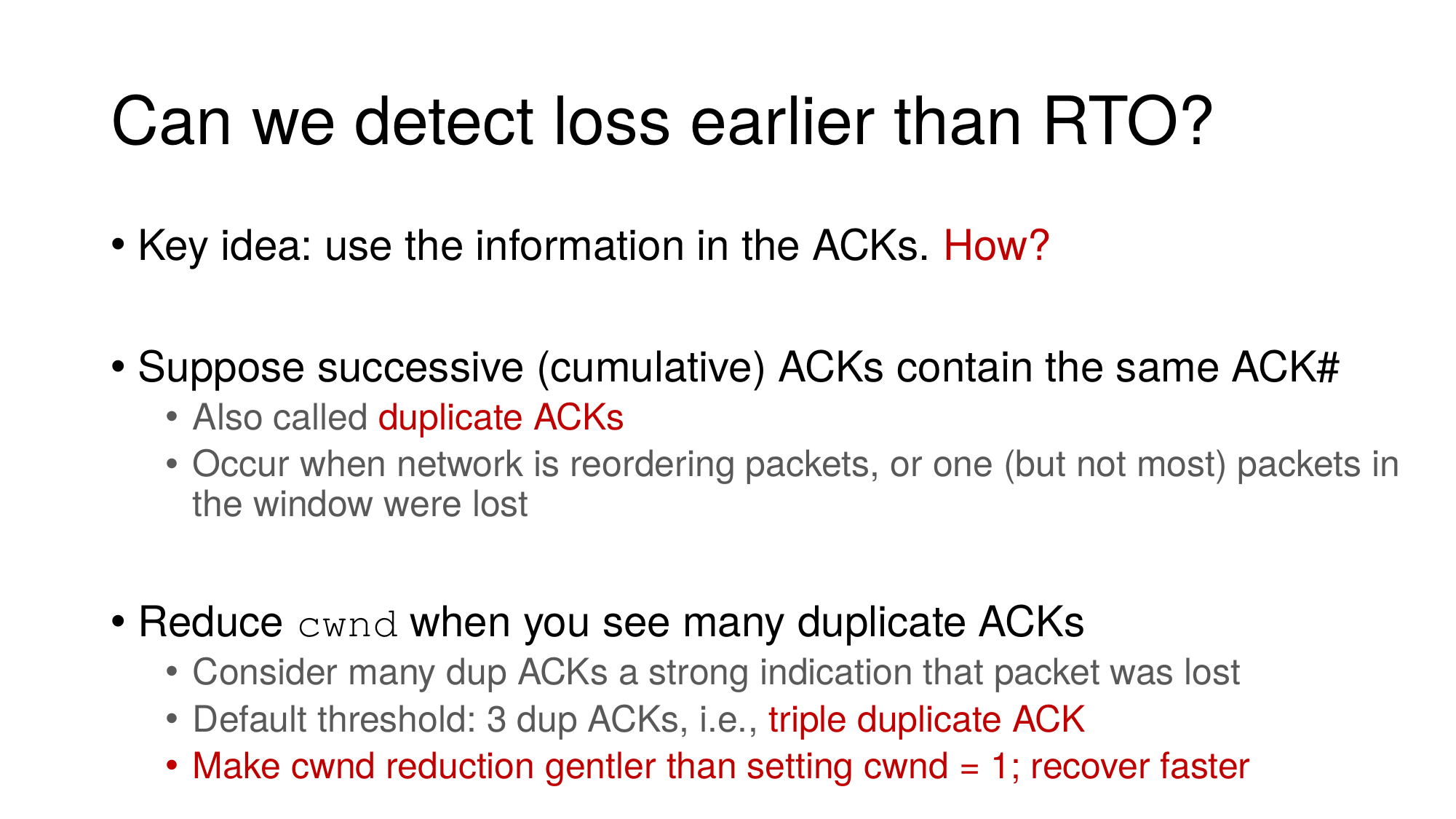

# Can we detect loss earlier than RTO?
Key idea: use the information in the ACKs. How?

Suppose successive (cumulative) ACKs contain the same ACK#
Also called duplicate ACKs
Occur when network is reordering packets, or one (but not most) packets in the window were lost

Reduce cwnd when you see many duplicate ACKs
Consider many dup ACKs a strong indication that packet was lost
Default threshold: 3 dup ACKs, i.e., triple duplicate ACK
Make cwnd reduction gentler than setting cwnd = 1; recover faster